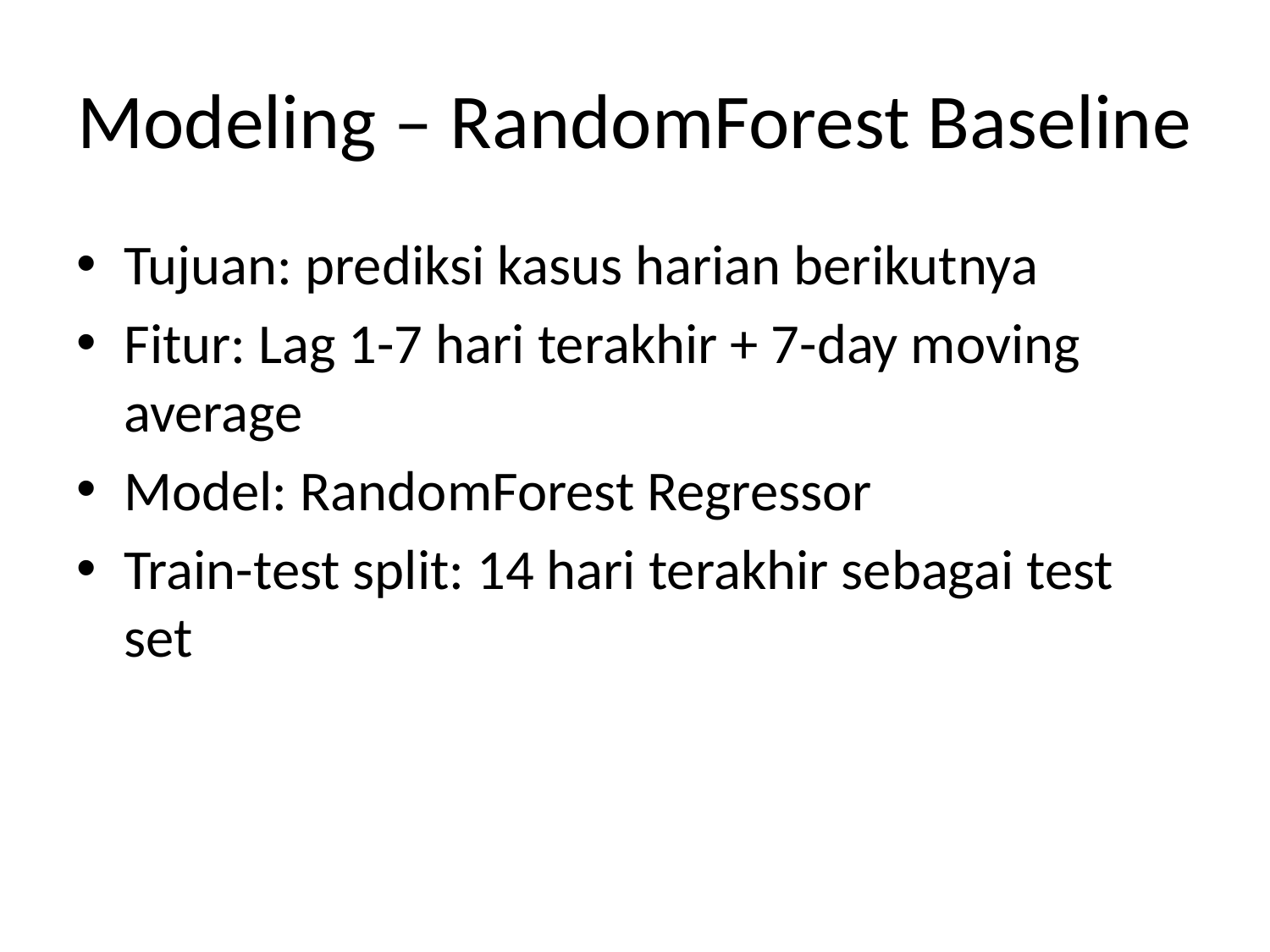

# Modeling – RandomForest Baseline
Tujuan: prediksi kasus harian berikutnya
Fitur: Lag 1-7 hari terakhir + 7-day moving average
Model: RandomForest Regressor
Train-test split: 14 hari terakhir sebagai test set